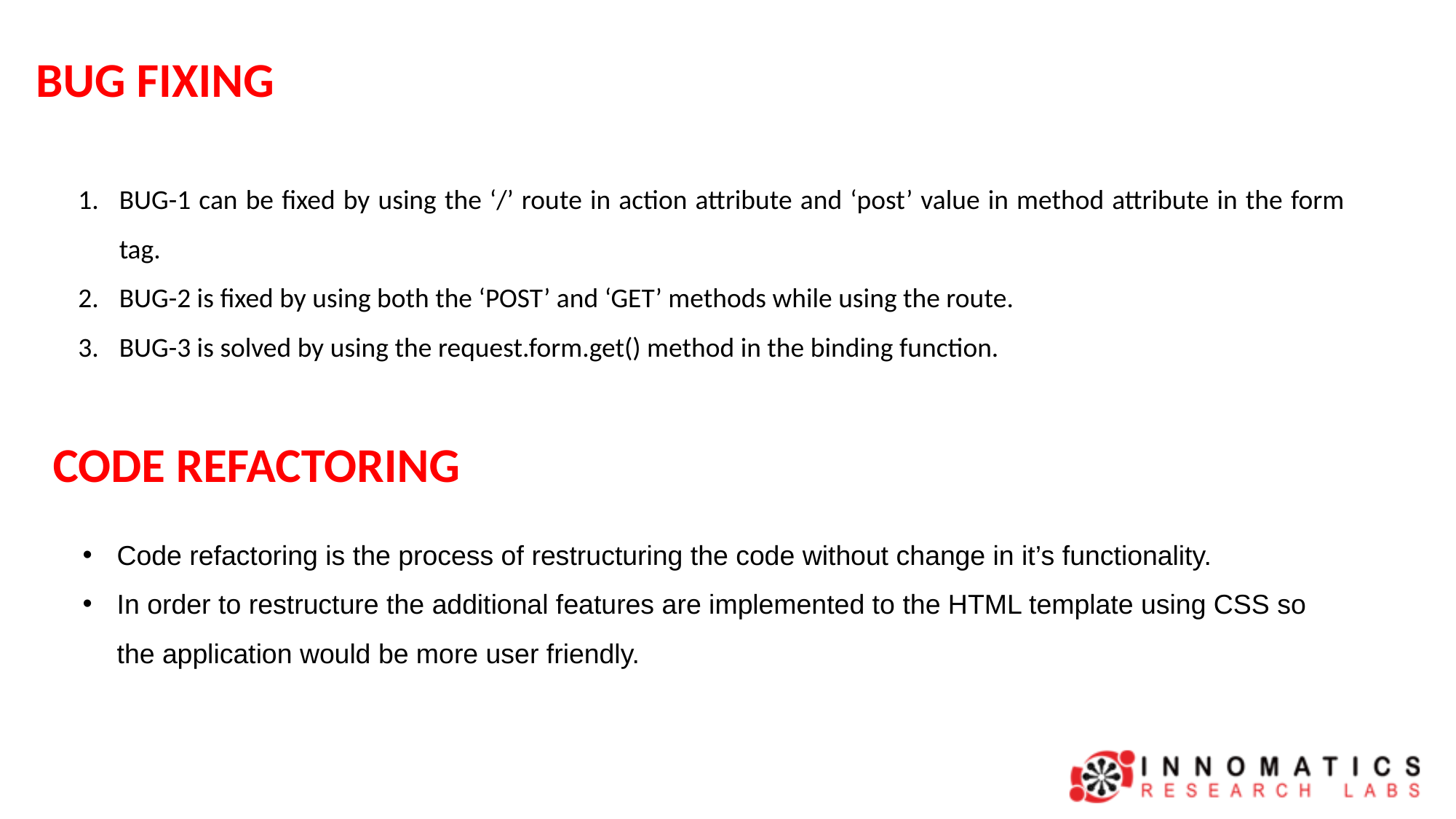

# BUG FIXING
BUG-1 can be fixed by using the ‘/’ route in action attribute and ‘post’ value in method attribute in the form tag.
BUG-2 is fixed by using both the ‘POST’ and ‘GET’ methods while using the route.
BUG-3 is solved by using the request.form.get() method in the binding function.
CODE REFACTORING
Code refactoring is the process of restructuring the code without change in it’s functionality.
In order to restructure the additional features are implemented to the HTML template using CSS so the application would be more user friendly.